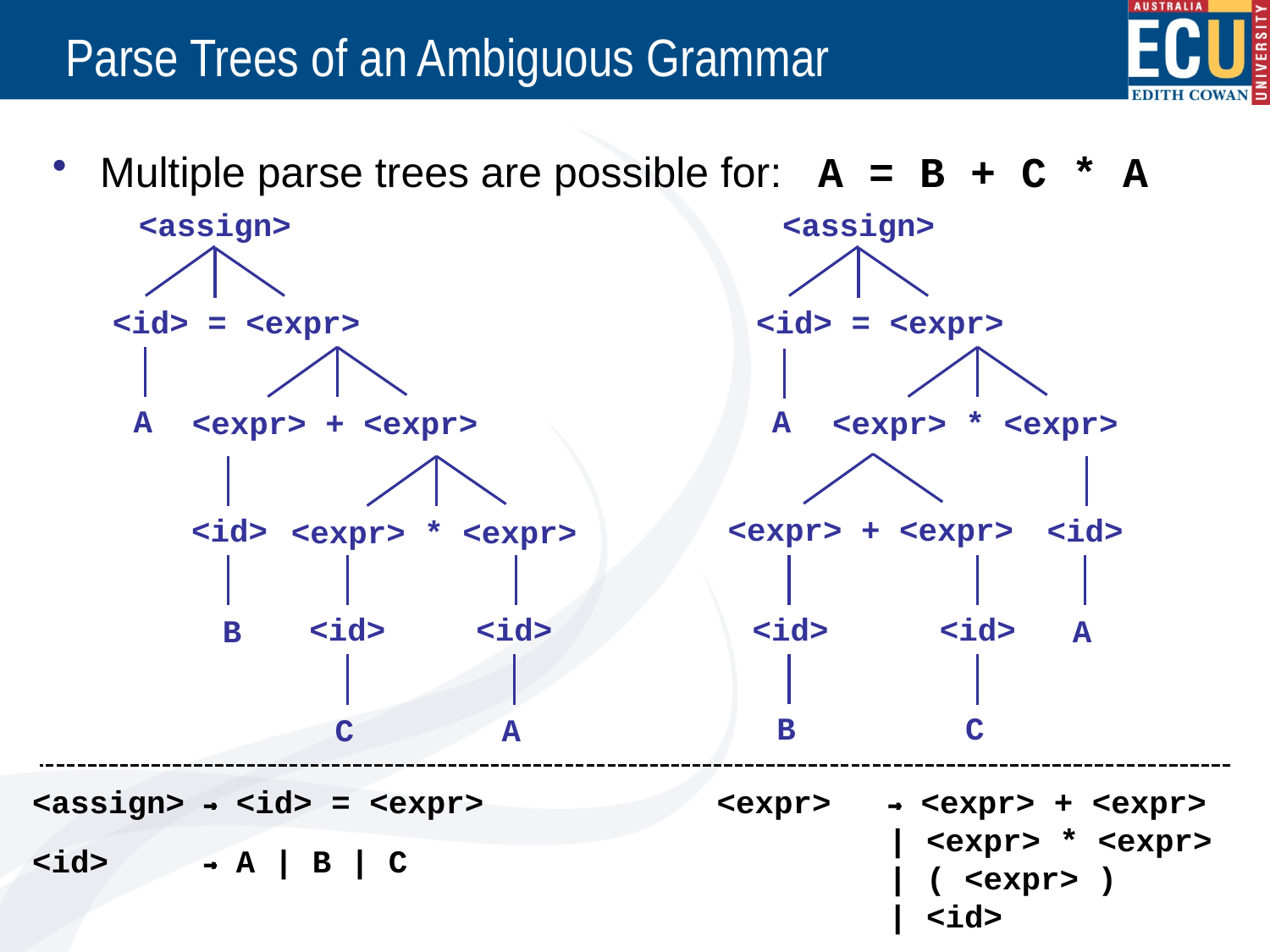

# Parse Trees of an Ambiguous Grammar
Multiple parse trees are possible for:   A = B + C * A
<assign>
<assign>
<id> = <expr>
<id> = <expr>
A
A
<expr> + <expr>
<expr> * <expr>
<expr> + <expr>
<id>
<id>
<expr> * <expr>
<id>
<id>
<id>
<id>
B
A
B
C
C
A
<assign> → <id> = <expr>

<id>     → A | B | C
<expr>   → <expr> + <expr>
         | <expr> * <expr>
         | ( <expr> )
         | <id>